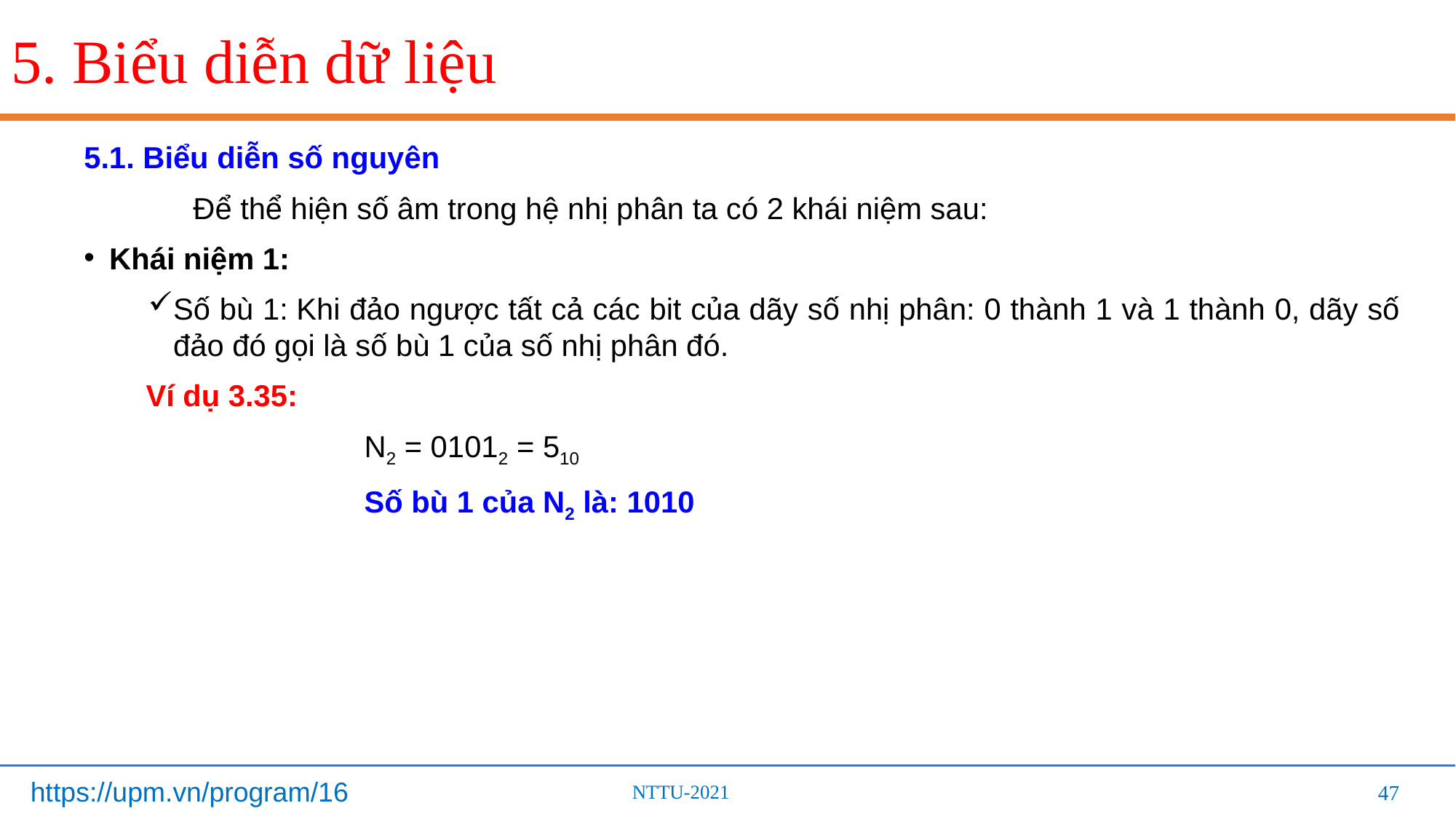

# 5. Biểu diễn dữ liệu
5.1. Biểu diễn số nguyên
	Ðể thể hiện số âm trong hệ nhị phân ta có 2 khái niệm sau:
Khái niệm 1:
Số bù 1: Khi đảo ngược tất cả các bit của dãy số nhị phân: 0 thành 1 và 1 thành 0, dãy số đảo đó gọi là số bù 1 của số nhị phân đó.
Ví dụ 3.35:
		N2 = 01012 = 510
		Số bù 1 của N2 là: 1010
47
47